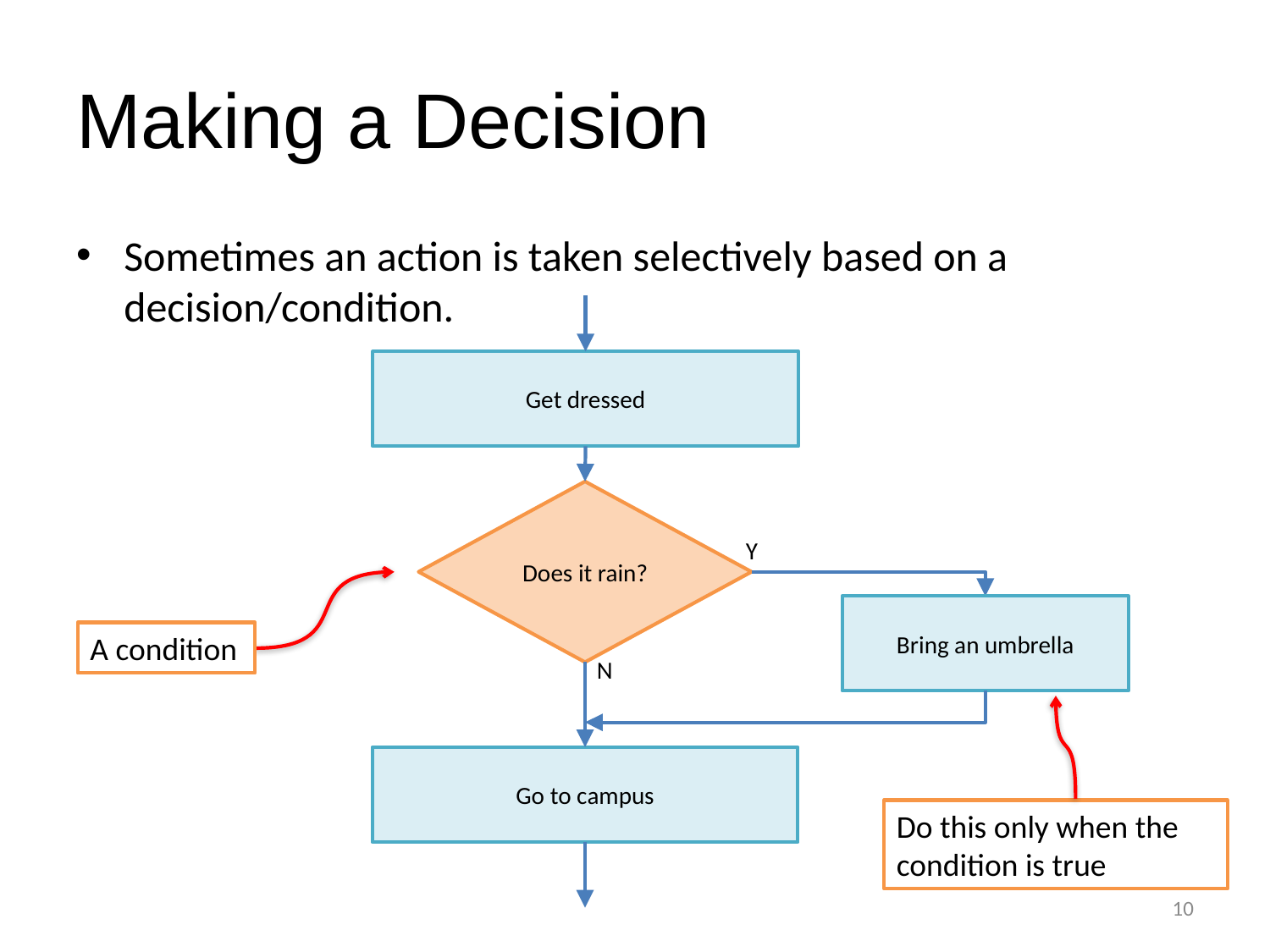

# Making a Decision
Sometimes an action is taken selectively based on a decision/condition.
Get dressed
Does it rain?
Y
A condition
Bring an umbrella
N
Do this only when the condition is true
Go to campus
10